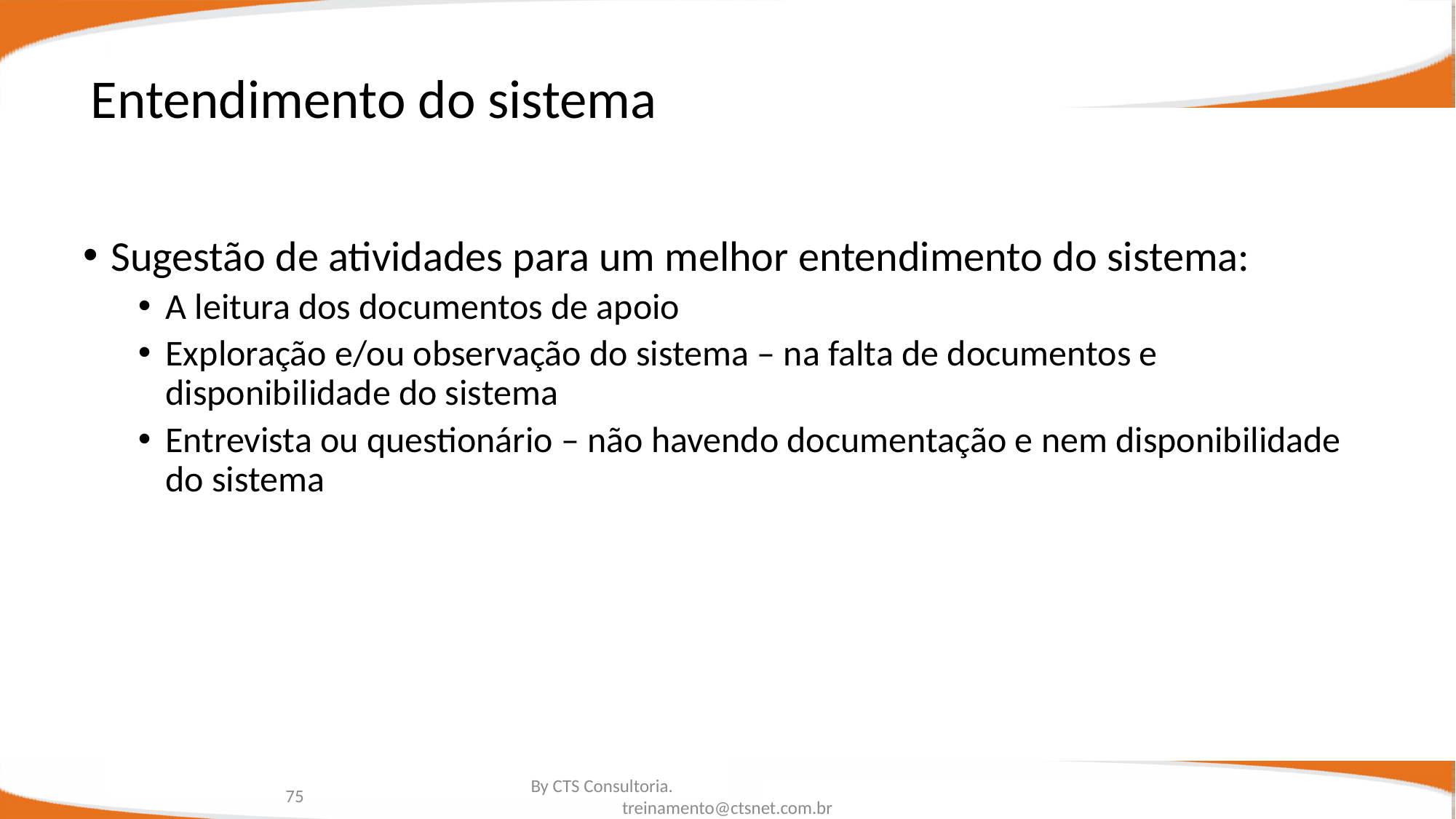

# Entendimento do sistema
Sugestão de atividades para um melhor entendimento do sistema:
A leitura dos documentos de apoio
Exploração e/ou observação do sistema – na falta de documentos e disponibilidade do sistema
Entrevista ou questionário – não havendo documentação e nem disponibilidade do sistema
75